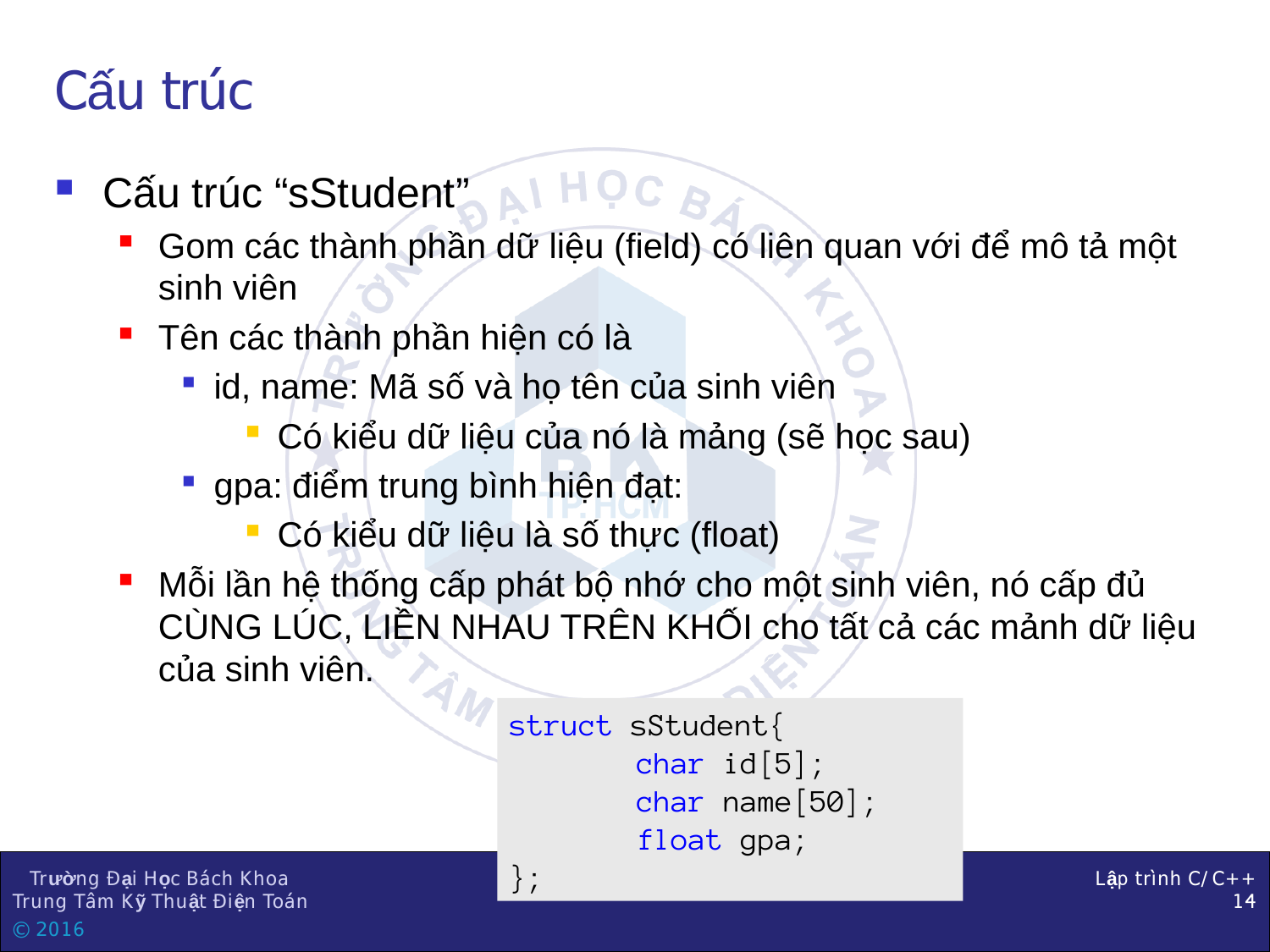

# Cấu trúc
Cấu trúc “sStudent”
Gom các thành phần dữ liệu (field) có liên quan với để mô tả một sinh viên
Tên các thành phần hiện có là
id, name: Mã số và họ tên của sinh viên
Có kiểu dữ liệu của nó là mảng (sẽ học sau)
gpa: điểm trung bình hiện đạt:
Có kiểu dữ liệu là số thực (float)
Mỗi lần hệ thống cấp phát bộ nhớ cho một sinh viên, nó cấp đủ CÙNG LÚC, LIỀN NHAU TRÊN KHỐI cho tất cả các mảnh dữ liệu của sinh viên.

struct sStudent{
	char id[5];
	char name[50];
	float gpa;
};